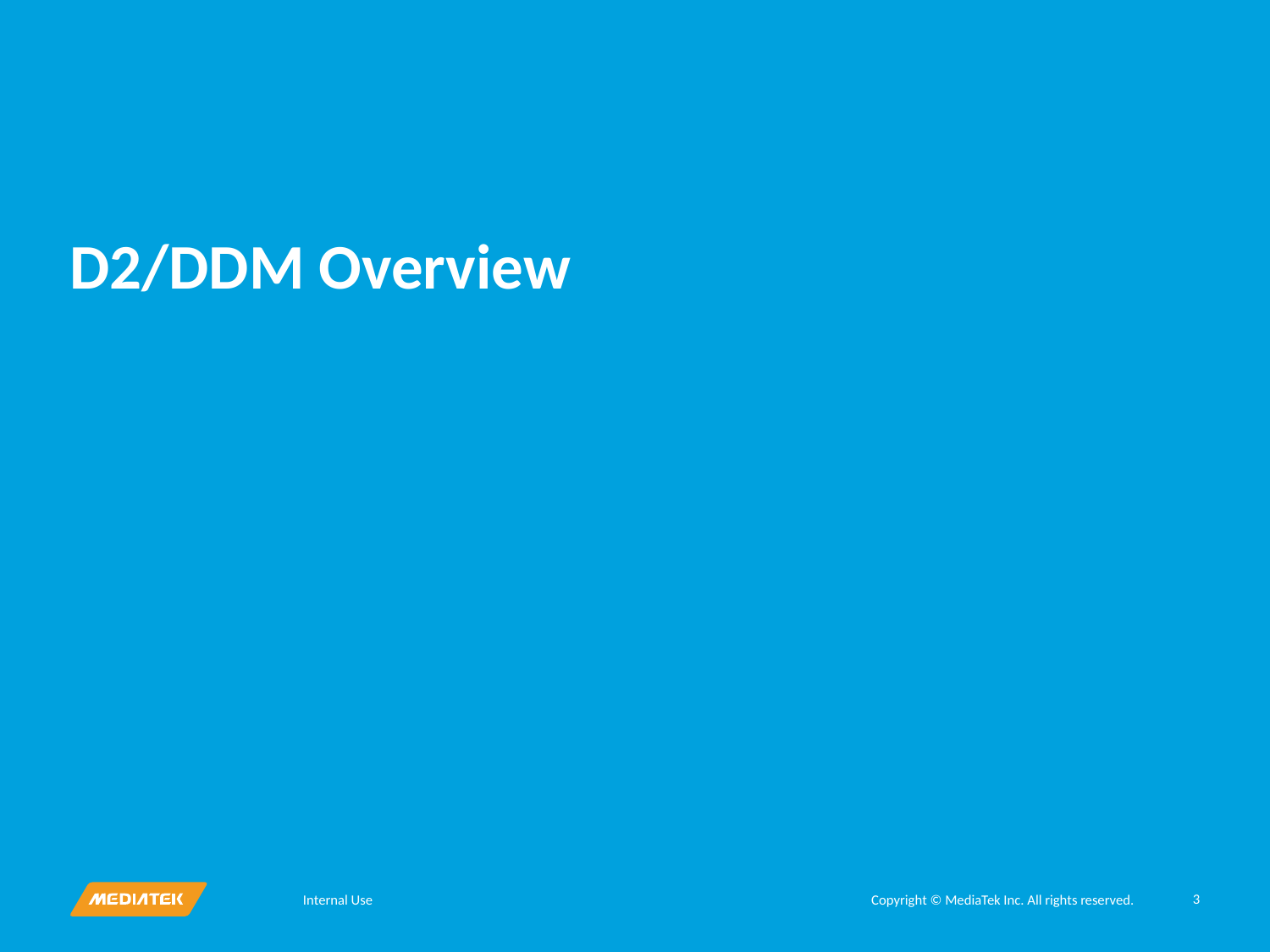

# D2/DDM Overview

3
Internal Use
Copyright © MediaTek Inc. All rights reserved.